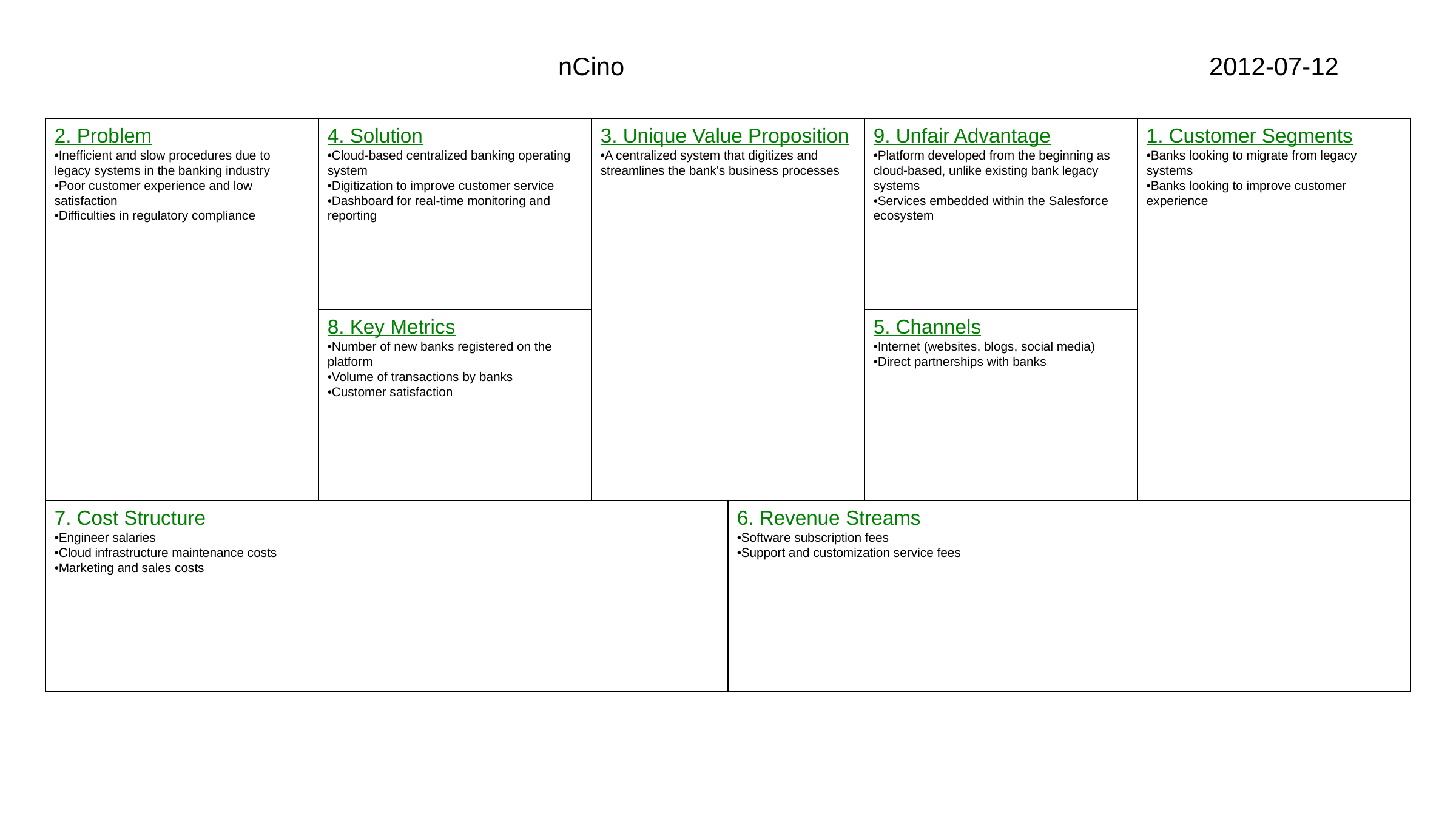

nCino
2012-07-12
2. Problem
•Inefficient and slow procedures due to legacy systems in the banking industry
•Poor customer experience and low satisfaction
•Difficulties in regulatory compliance
4. Solution
•Cloud-based centralized banking operating system
•Digitization to improve customer service
•Dashboard for real-time monitoring and reporting
3. Unique Value Proposition
•A centralized system that digitizes and streamlines the bank's business processes
9. Unfair Advantage
•Platform developed from the beginning as cloud-based, unlike existing bank legacy systems
•Services embedded within the Salesforce ecosystem
1. Customer Segments
•Banks looking to migrate from legacy systems
•Banks looking to improve customer experience
8. Key Metrics
•Number of new banks registered on the platform
•Volume of transactions by banks
•Customer satisfaction
5. Channels
•Internet (websites, blogs, social media)
•Direct partnerships with banks
7. Cost Structure
•Engineer salaries
•Cloud infrastructure maintenance costs
•Marketing and sales costs
6. Revenue Streams
•Software subscription fees
•Support and customization service fees